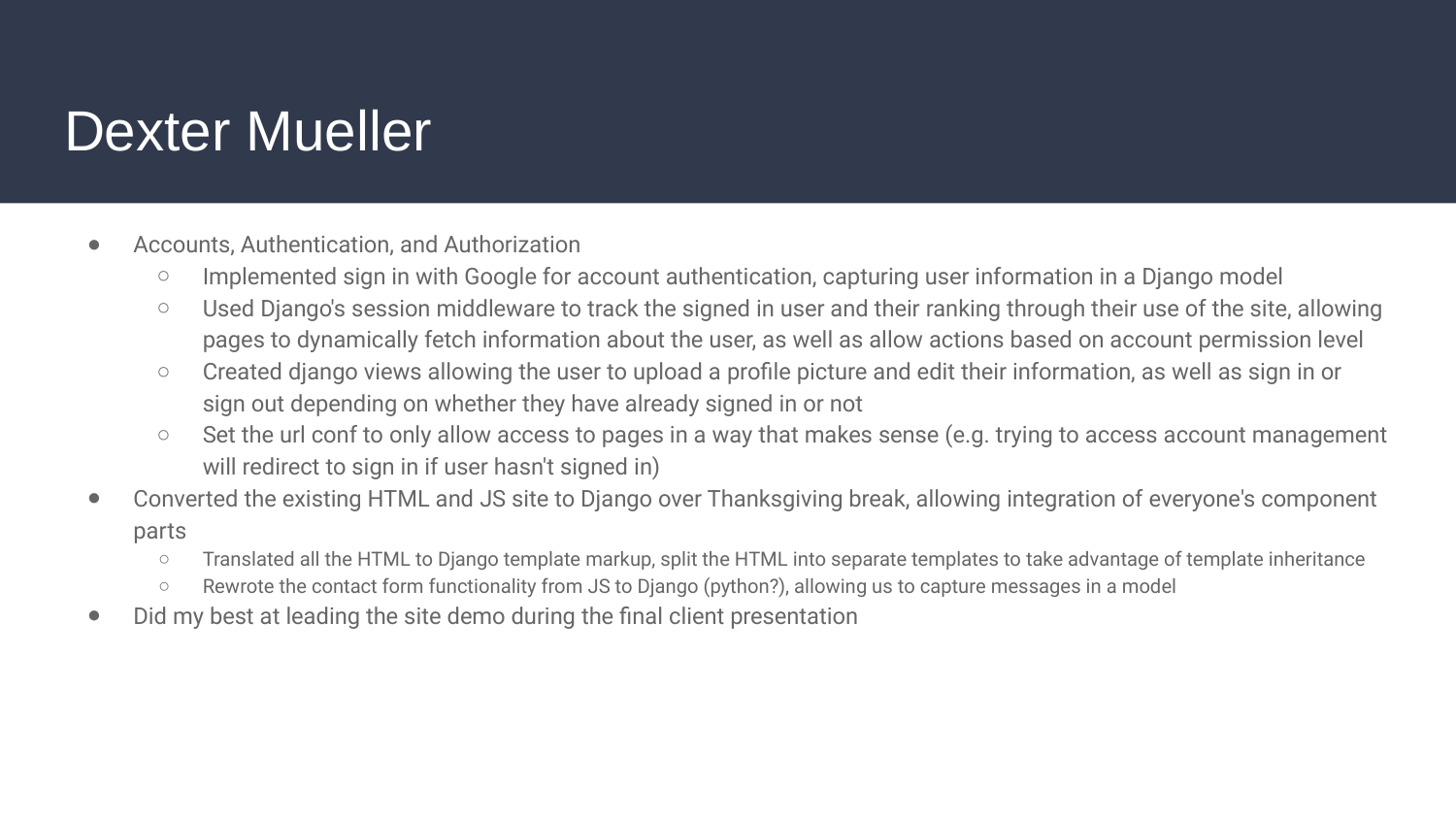

# Dexter Mueller
Accounts, Authentication, and Authorization
Implemented sign in with Google for account authentication, capturing user information in a Django model
Used Django's session middleware to track the signed in user and their ranking through their use of the site, allowing pages to dynamically fetch information about the user, as well as allow actions based on account permission level
Created django views allowing the user to upload a profile picture and edit their information, as well as sign in or sign out depending on whether they have already signed in or not
Set the url conf to only allow access to pages in a way that makes sense (e.g. trying to access account management will redirect to sign in if user hasn't signed in)
Converted the existing HTML and JS site to Django over Thanksgiving break, allowing integration of everyone's component parts
Translated all the HTML to Django template markup, split the HTML into separate templates to take advantage of template inheritance
Rewrote the contact form functionality from JS to Django (python?), allowing us to capture messages in a model
Did my best at leading the site demo during the final client presentation